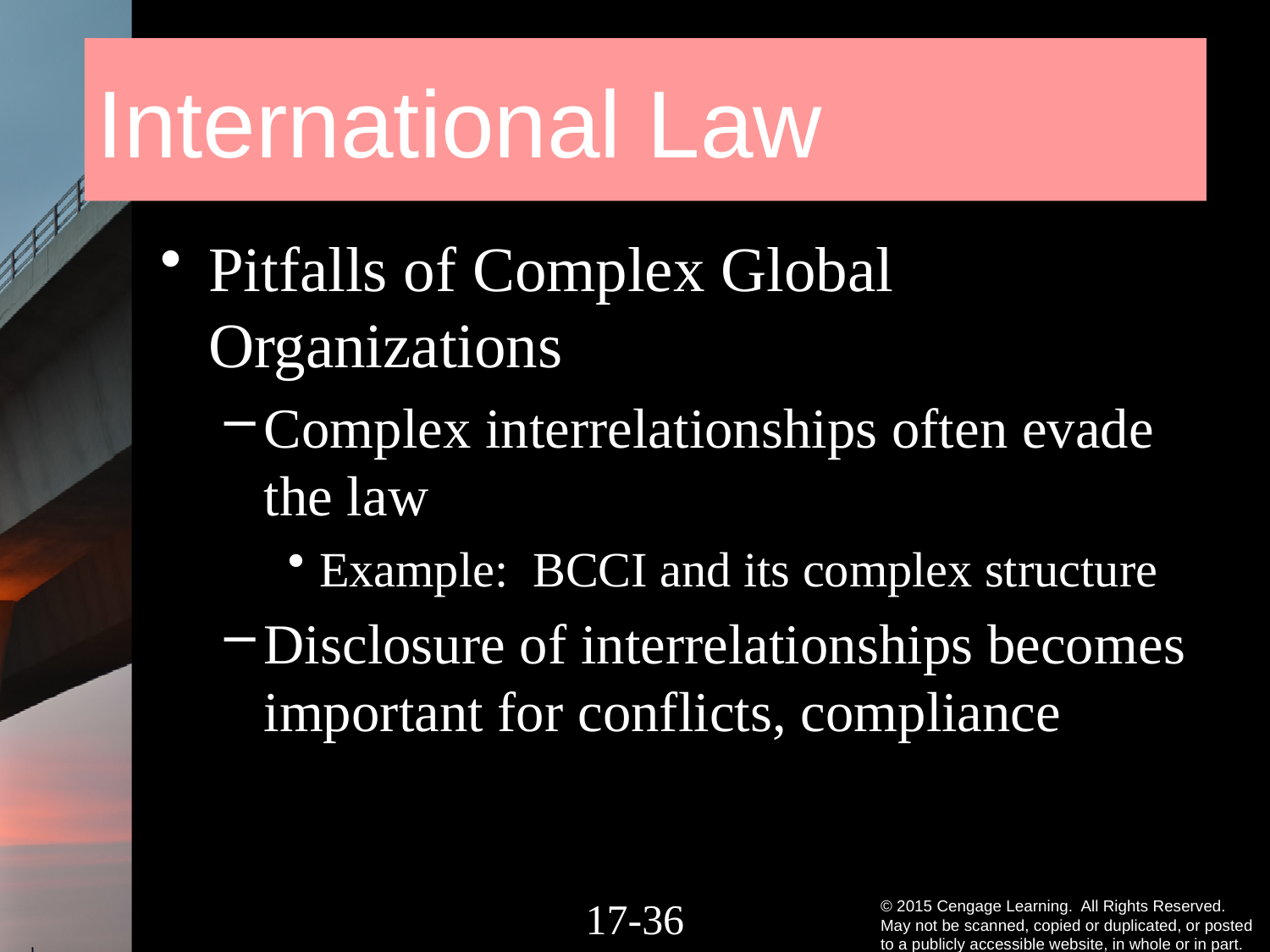

# International Law
Pitfalls of Complex Global Organizations
Complex interrelationships often evade the law
Example:  BCCI and its complex structure
Disclosure of interrelationships becomes important for conflicts, compliance
17-36